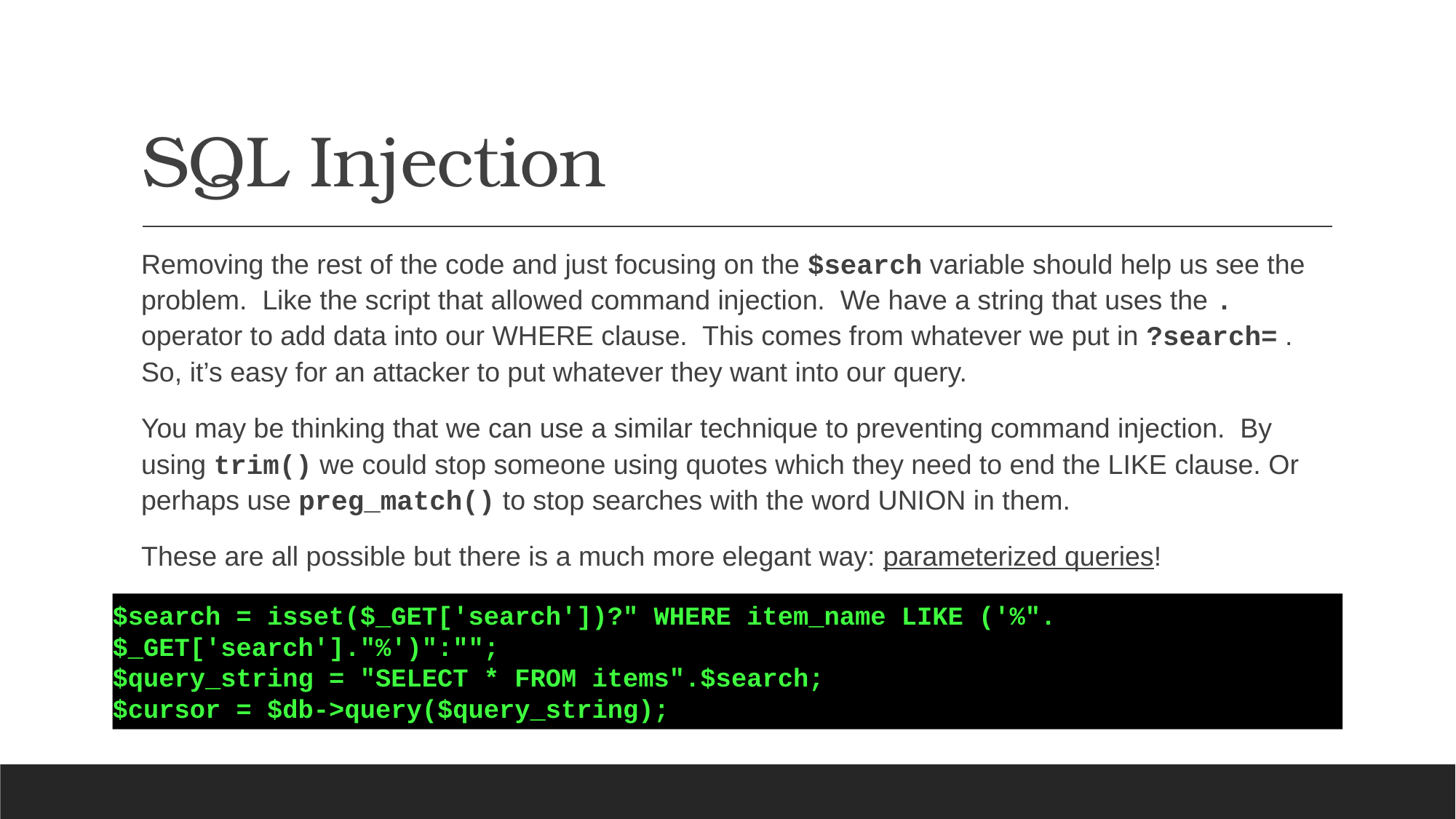

# SQL Injection
Removing the rest of the code and just focusing on the $search variable should help us see the problem.  Like the script that allowed command injection.  We have a string that uses the . operator to add data into our WHERE clause.  This comes from whatever we put in ?search= . So, it’s easy for an attacker to put whatever they want into our query.
You may be thinking that we can use a similar technique to preventing command injection.  By using trim() we could stop someone using quotes which they need to end the LIKE clause. Or perhaps use preg_match() to stop searches with the word UNION in them.
These are all possible but there is a much more elegant way: parameterized queries!
$search = isset($_GET['search'])?" WHERE item_name LIKE ('%".$_GET['search']."%')":"";
$query_string = "SELECT * FROM items".$search;
$cursor = $db->query($query_string);